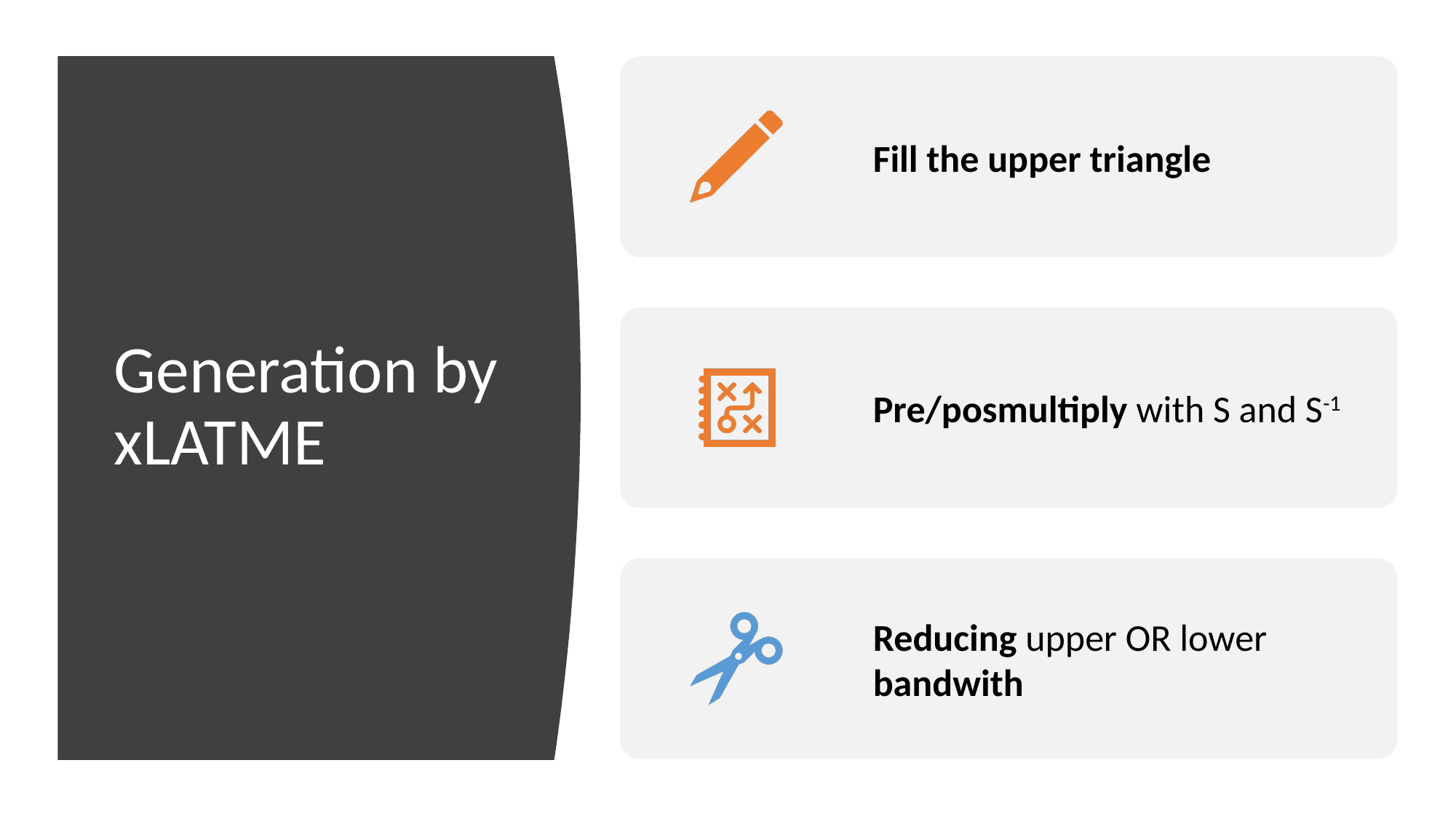

Fill the upper triangle
Pre/posmultiply with S and S-1
Reducing upper OR lower bandwith

# Generation by xLATME